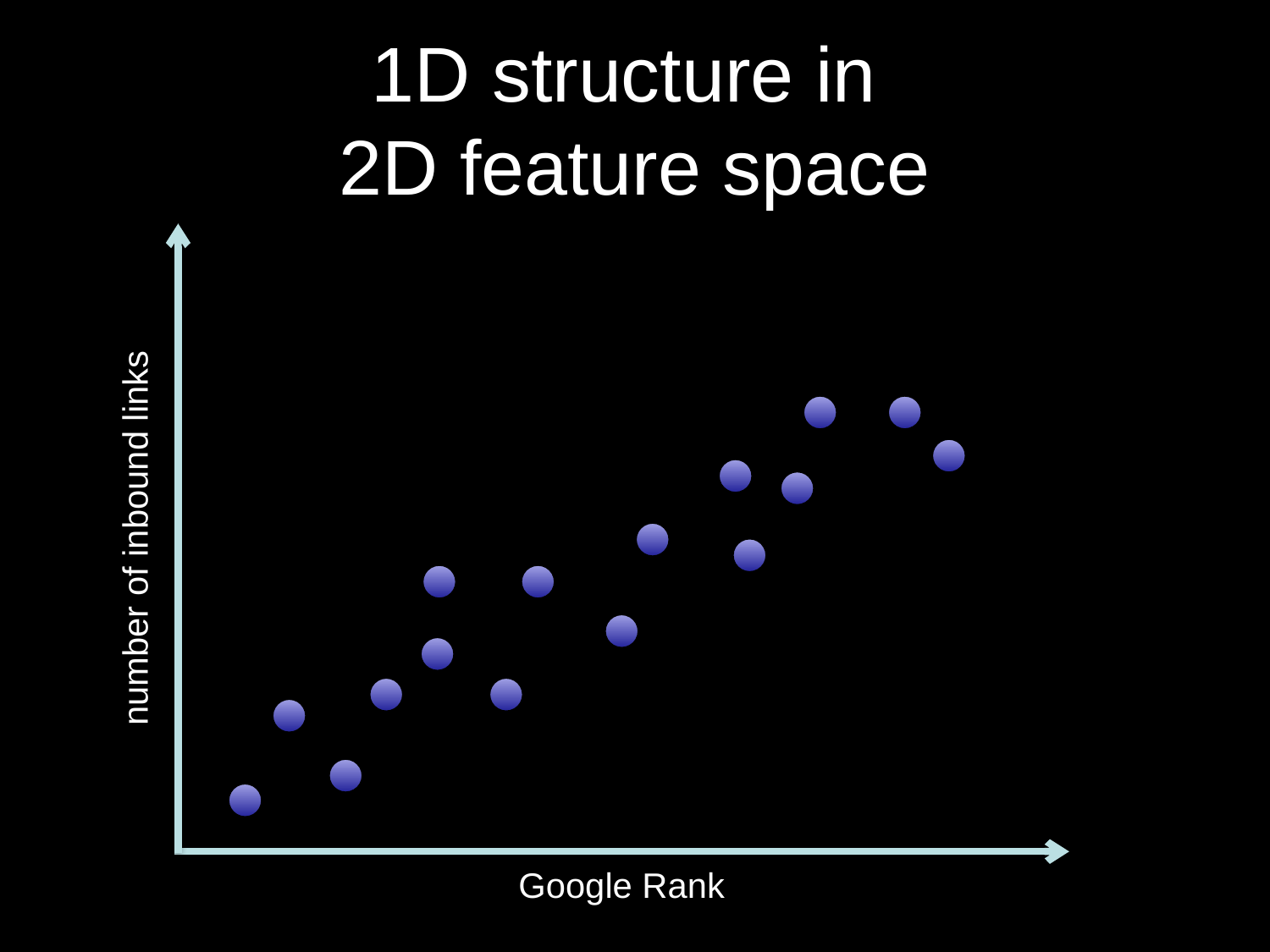

# 1D structure in
2D feature space

number of inbound links
Google Rank
4